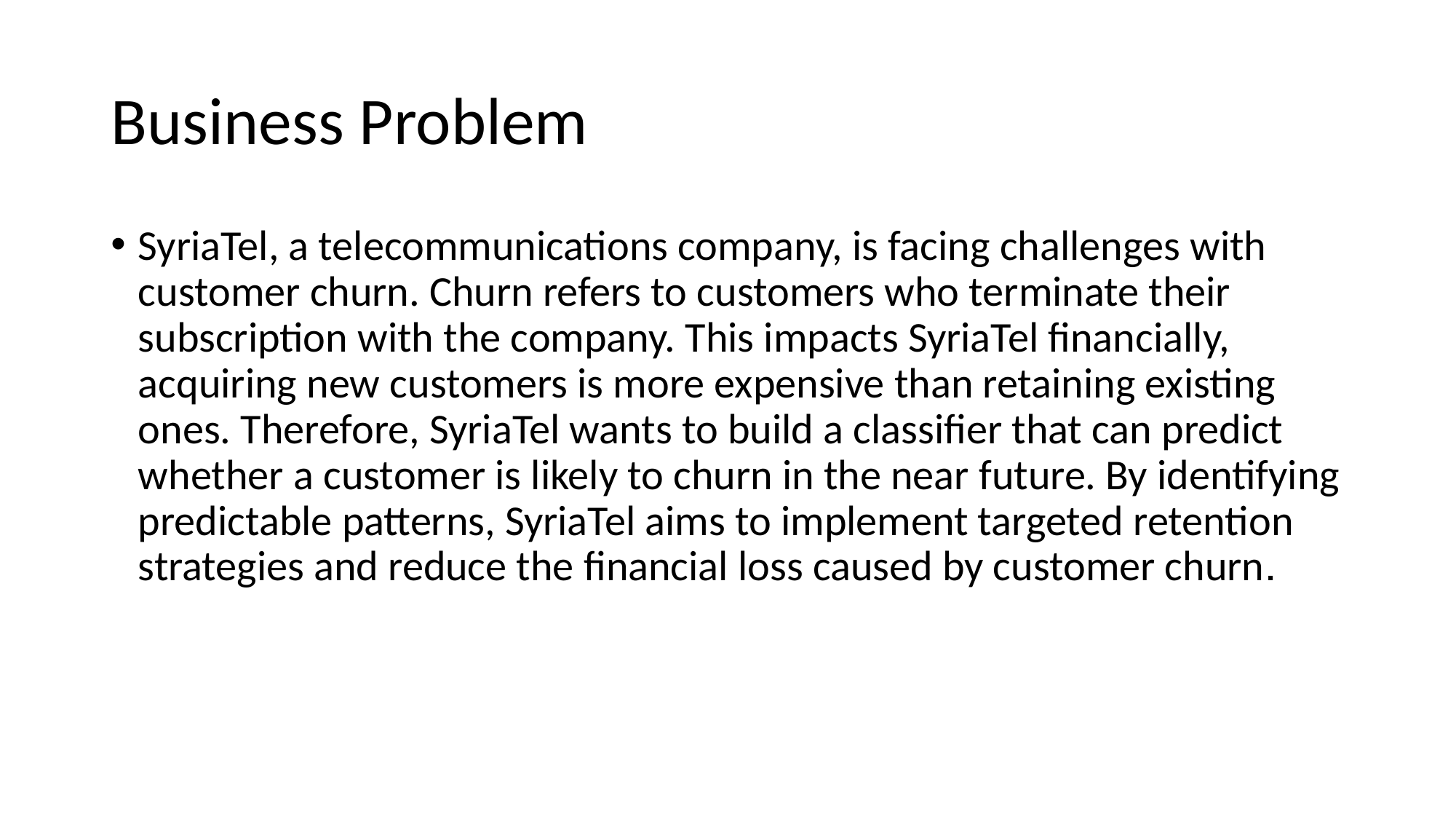

# Business Problem
SyriaTel, a telecommunications company, is facing challenges with customer churn. Churn refers to customers who terminate their subscription with the company. This impacts SyriaTel financially, acquiring new customers is more expensive than retaining existing ones. Therefore, SyriaTel wants to build a classifier that can predict whether a customer is likely to churn in the near future. By identifying predictable patterns, SyriaTel aims to implement targeted retention strategies and reduce the financial loss caused by customer churn.